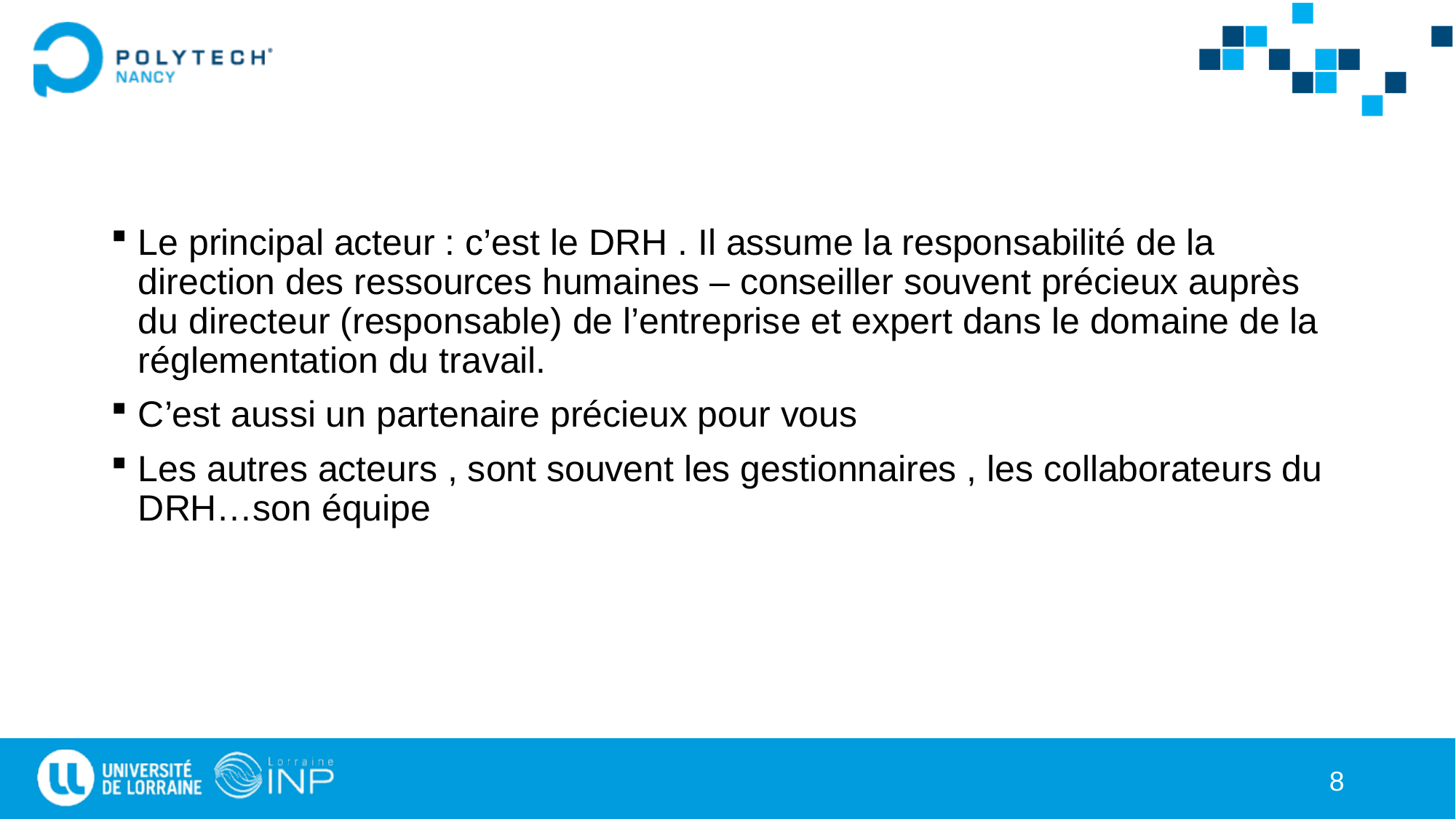

#
Le principal acteur : c’est le DRH . Il assume la responsabilité de la direction des ressources humaines – conseiller souvent précieux auprès du directeur (responsable) de l’entreprise et expert dans le domaine de la réglementation du travail.
C’est aussi un partenaire précieux pour vous
Les autres acteurs , sont souvent les gestionnaires , les collaborateurs du DRH…son équipe